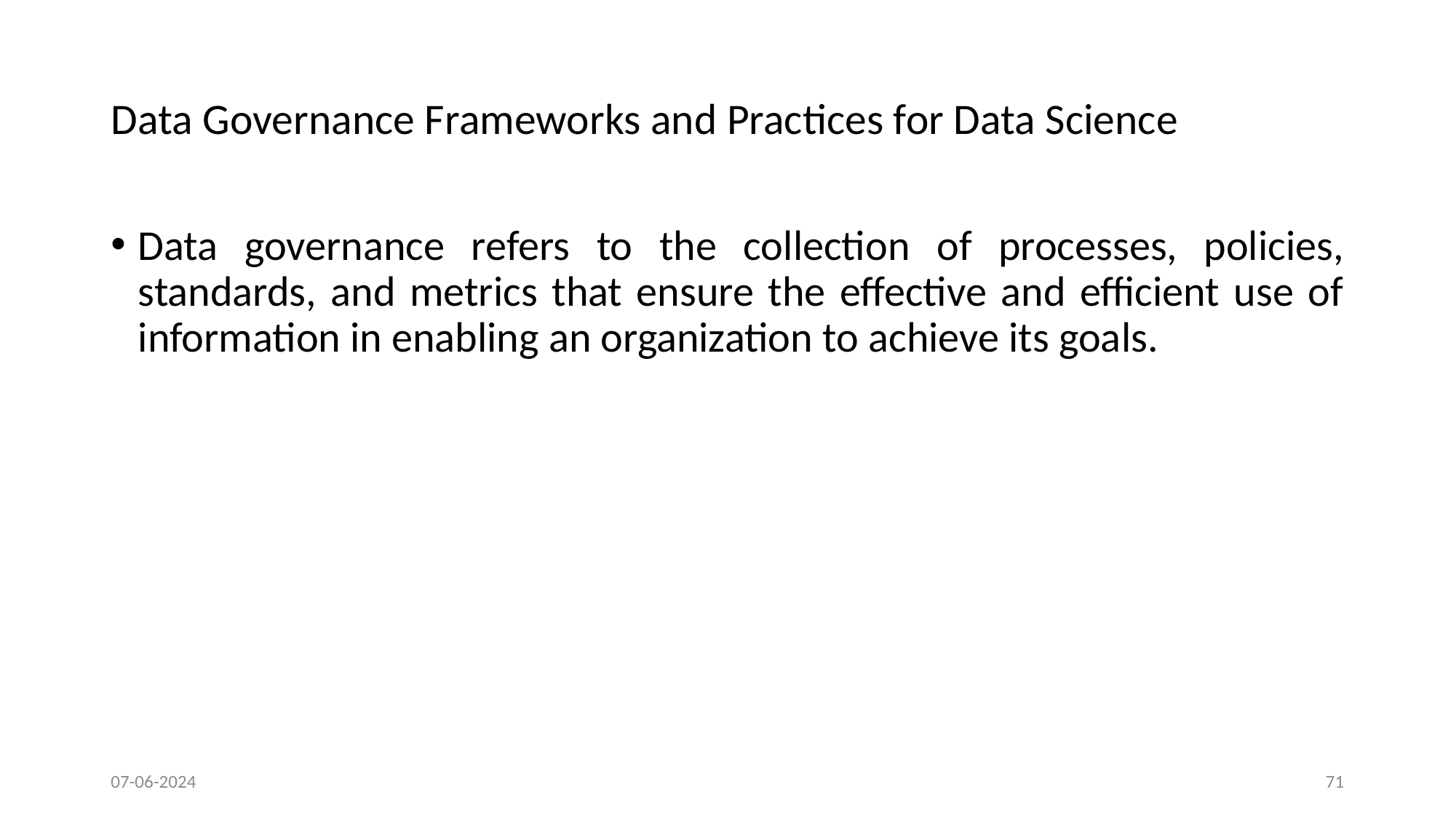

# Data Governance Frameworks and Practices for Data Science
Data governance refers to the collection of processes, policies, standards, and metrics that ensure the effective and efficient use of information in enabling an organization to achieve its goals.
07-06-2024
71